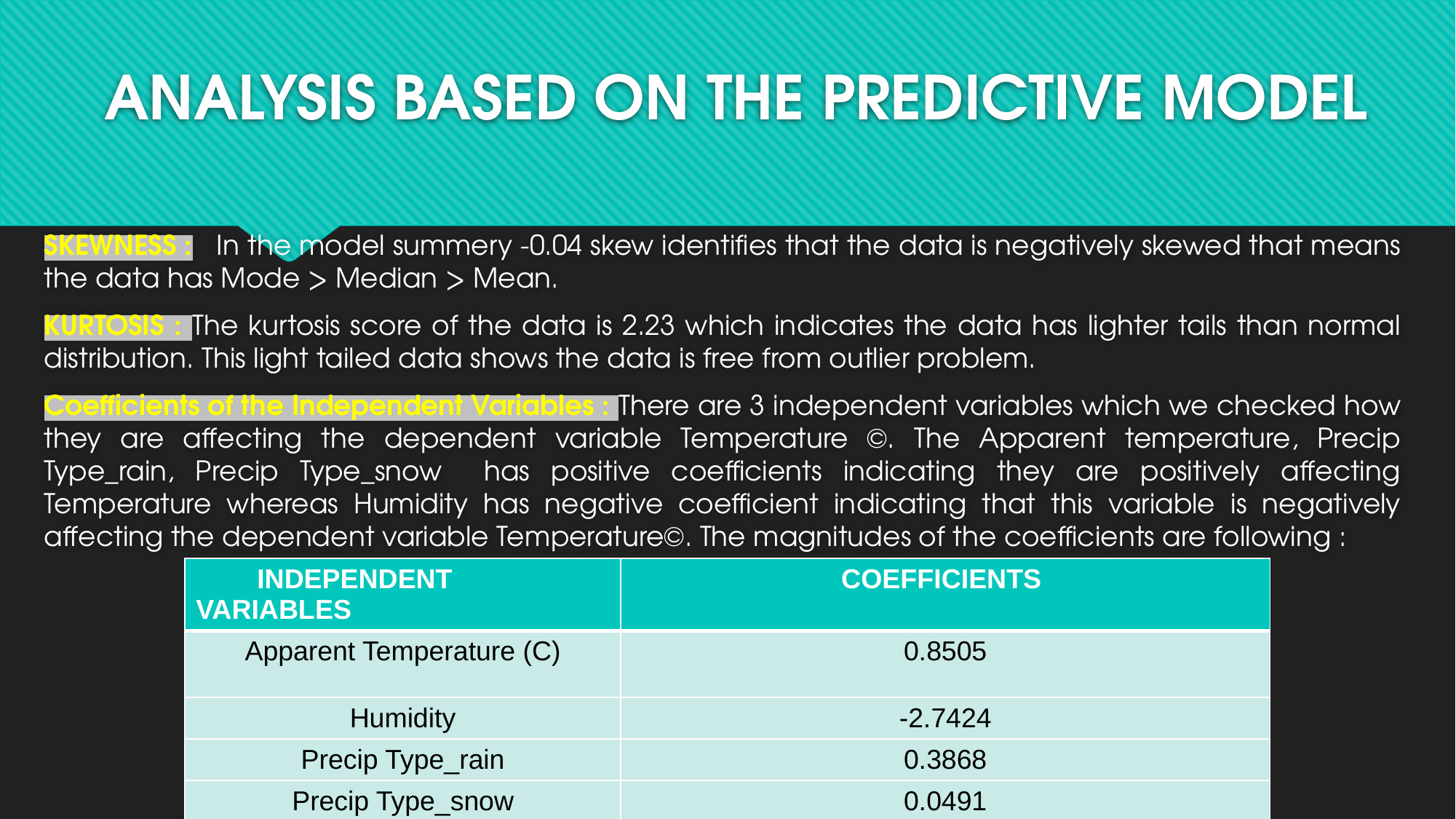

# ANALYSIS BASED ON THE PREDICTIVE MODEL
SKEWNESS :   In the model summery -0.04 skew identifies that the data is negatively skewed that means the data has Mode > Median > Mean.
KURTOSIS : The kurtosis score of the data is 2.23 which indicates the data has lighter tails than normal distribution. This light tailed data shows the data is free from outlier problem.
Coefficients of the Independent Variables : There are 3 independent variables which we checked how they are affecting the dependent variable Temperature ©. The Apparent temperature, Precip Type_rain, Precip Type_snow  has positive coefficients indicating they are positively affecting Temperature whereas Humidity has negative coefficient indicating that this variable is negatively affecting the dependent variable Temperature©. The magnitudes of the coefficients are following :

| INDEPENDENT VARIABLES | COEFFICIENTS |
| --- | --- |
| Apparent Temperature (C) | 0.8505 |
| Humidity | -2.7424 |
| Precip Type\_rain | 0.3868 |
| Precip Type\_snow | 0.0491 |